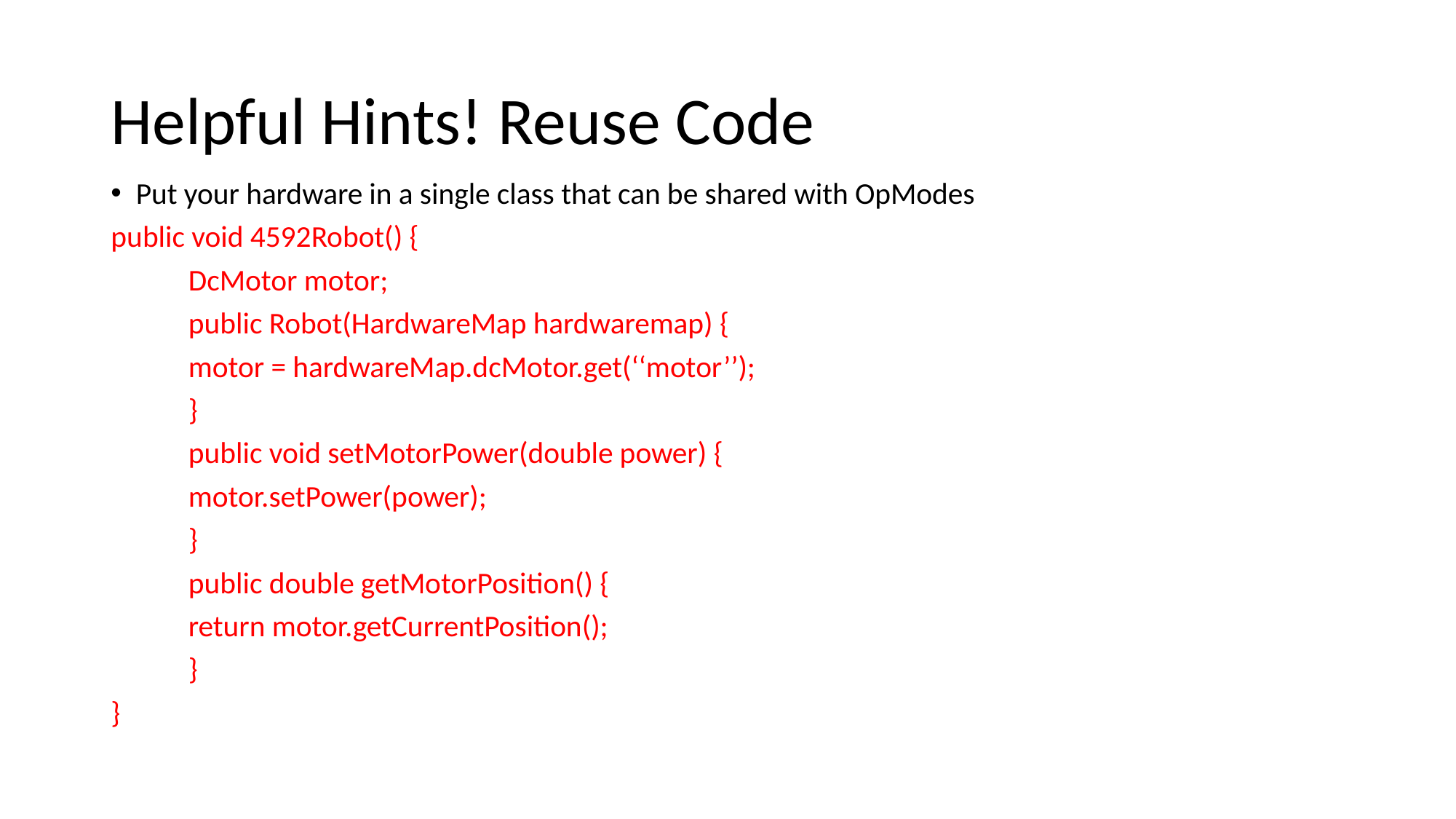

# Helpful Hints! Reuse Code
Put your hardware in a single class that can be shared with OpModes
public void 4592Robot() {
	DcMotor motor;
	public Robot(HardwareMap hardwaremap) {
		motor = hardwareMap.dcMotor.get(‘‘motor’’);
	}
	public void setMotorPower(double power) {
		motor.setPower(power);
	}
	public double getMotorPosition() {
		return motor.getCurrentPosition();
	}
}